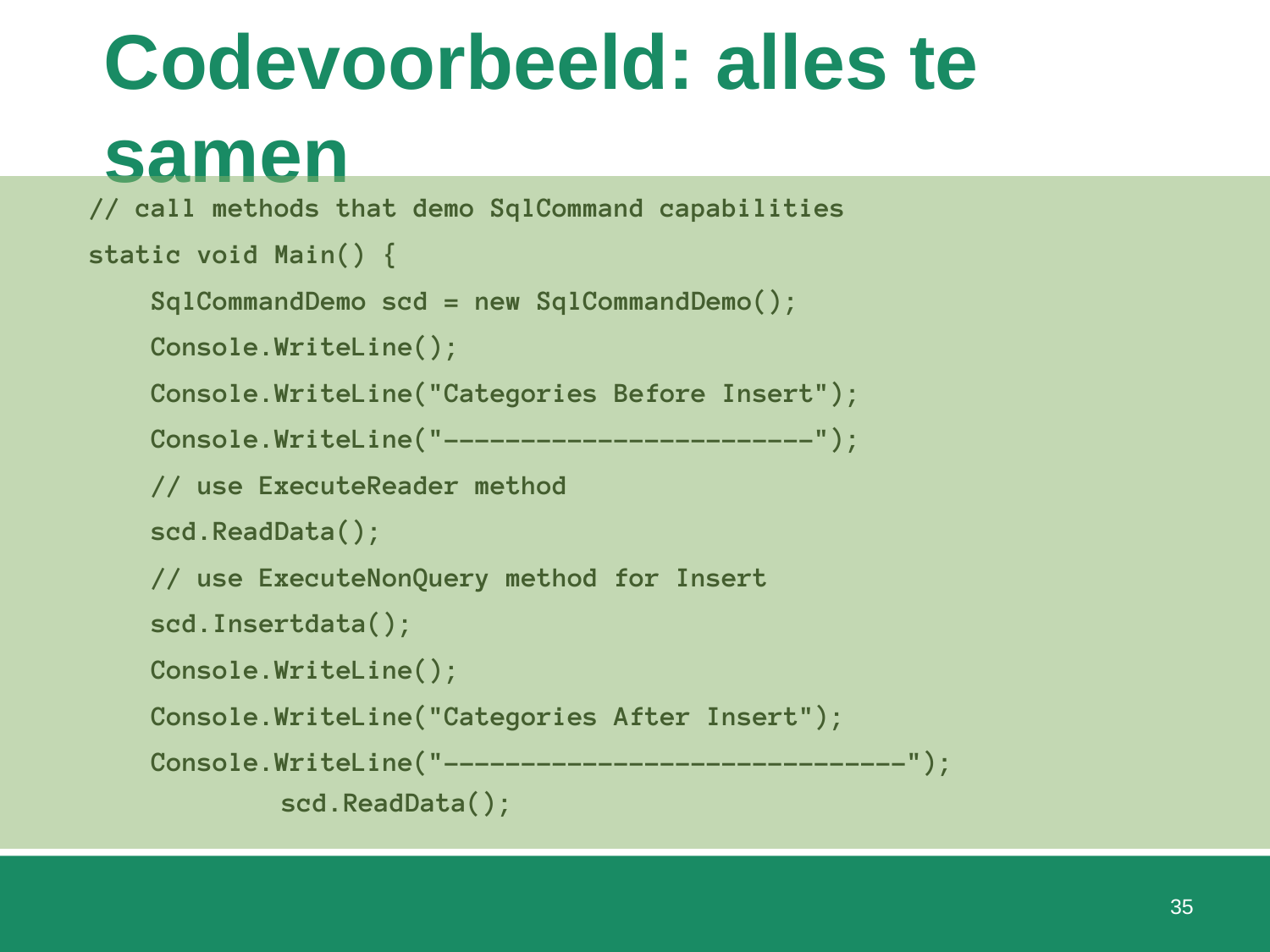

# Codevoorbeeld: alles te samen
     // call methods that demo SqlCommand capabilities
     static void Main() {
         SqlCommandDemo scd = new SqlCommandDemo();
         Console.WriteLine();
         Console.WriteLine("Categories Before Insert");
         Console.WriteLine("------------------------");
         // use ExecuteReader method
         scd.ReadData();
         // use ExecuteNonQuery method for Insert
         scd.Insertdata();
         Console.WriteLine();
         Console.WriteLine("Categories After Insert");
         Console.WriteLine("------------------------------");
	   	 scd.ReadData();
35